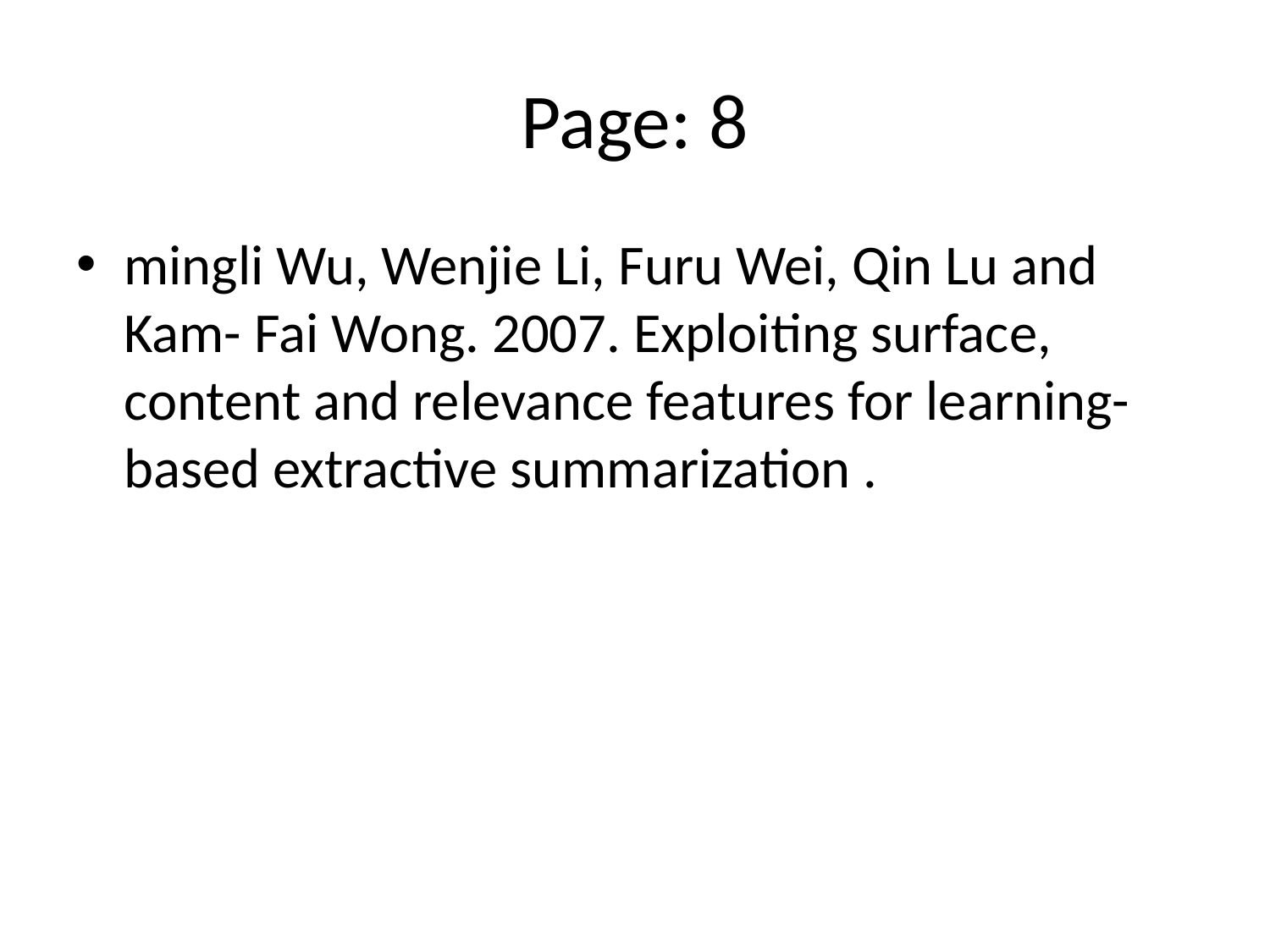

# Page: 8
mingli Wu, Wenjie Li, Furu Wei, Qin Lu and Kam- Fai Wong. 2007. Exploiting surface, content and relevance features for learning-based extractive summarization .